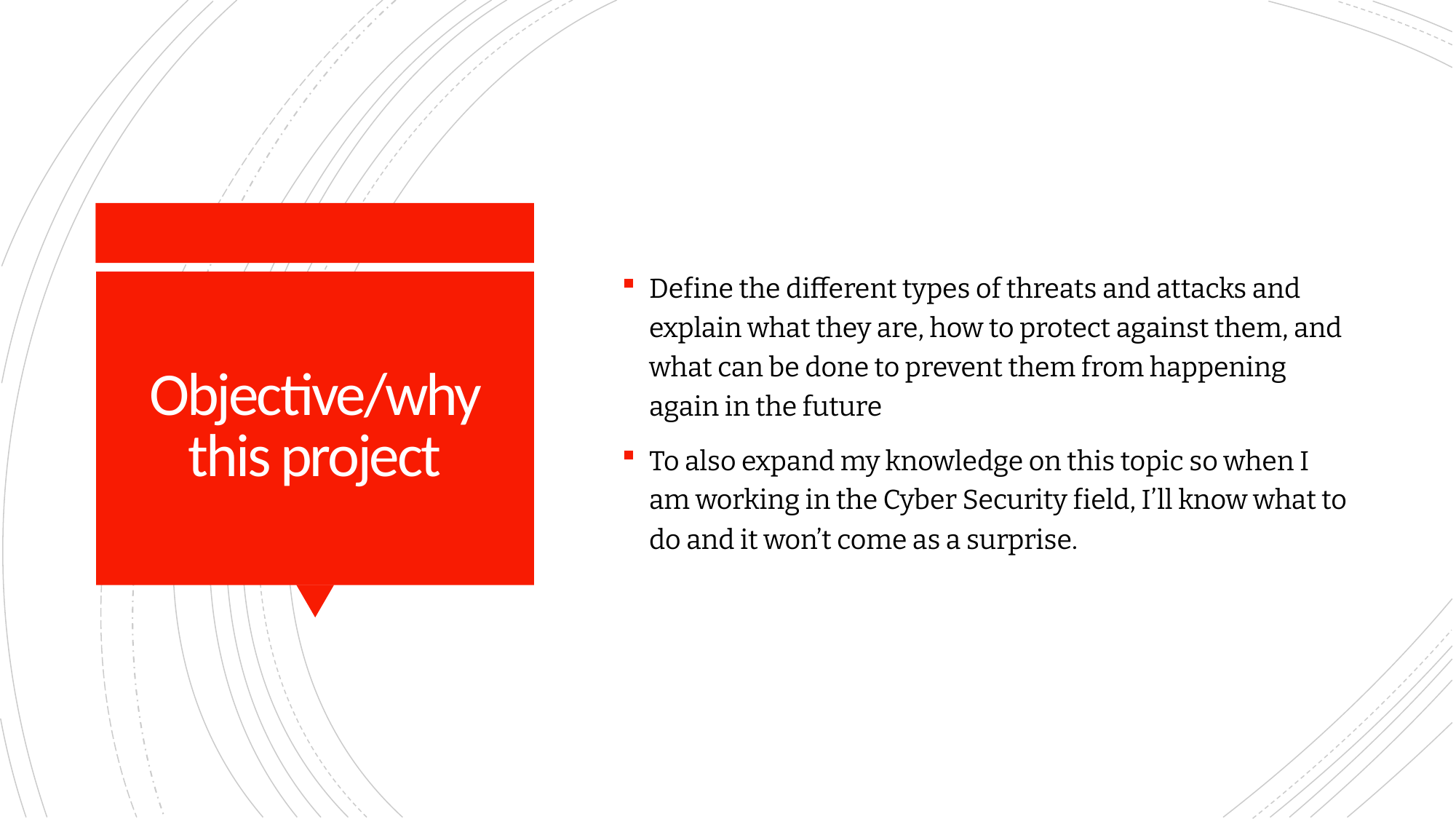

Define the different types of threats and attacks and explain what they are, how to protect against them, and what can be done to prevent them from happening again in the future
To also expand my knowledge on this topic so when I am working in the Cyber Security field, I’ll know what to do and it won’t come as a surprise.
# Objective/why this project